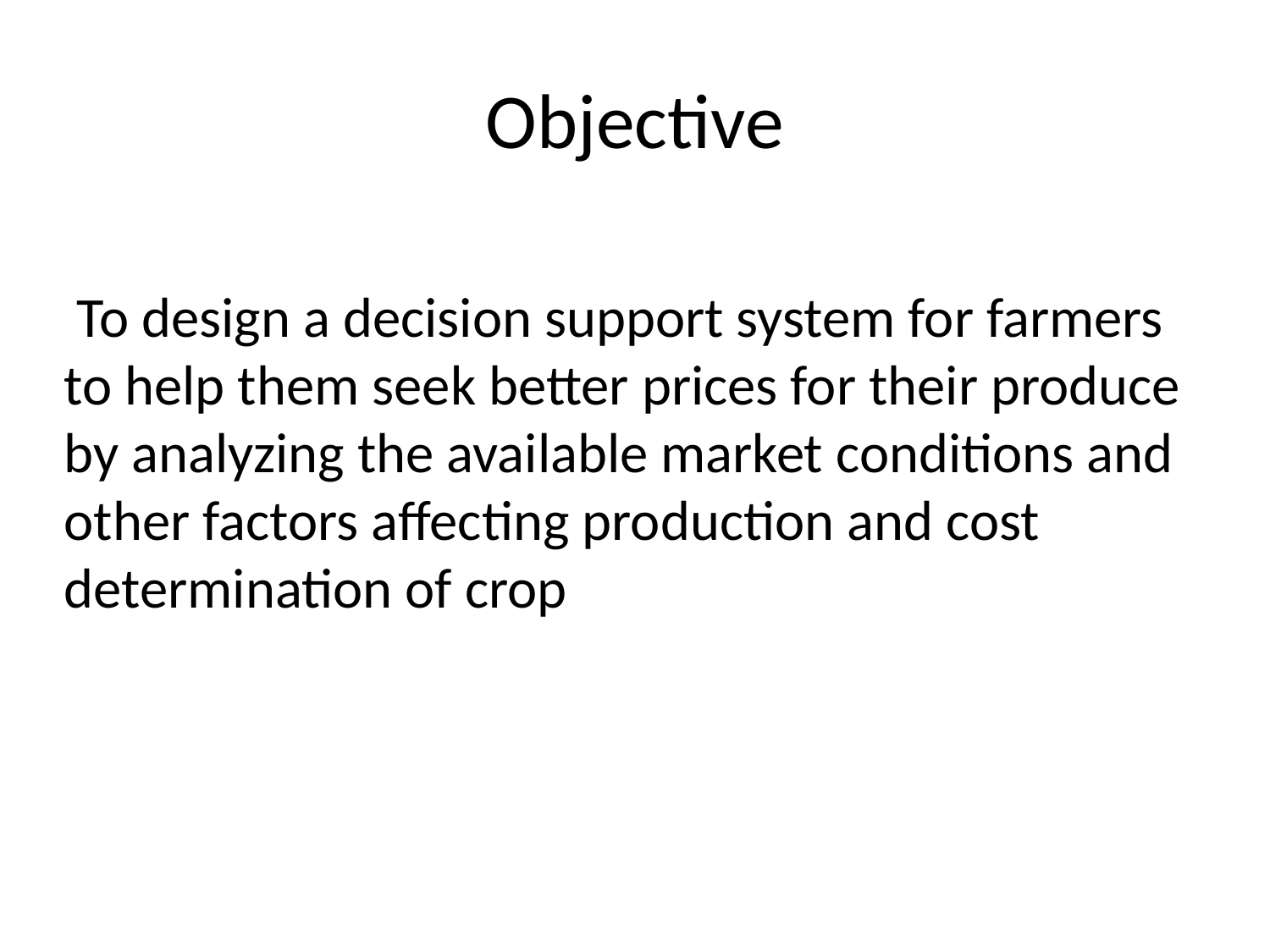

# Objective
 To design a decision support system for farmers to help them seek better prices for their produce by analyzing the available market conditions and other factors affecting production and cost determination of crop